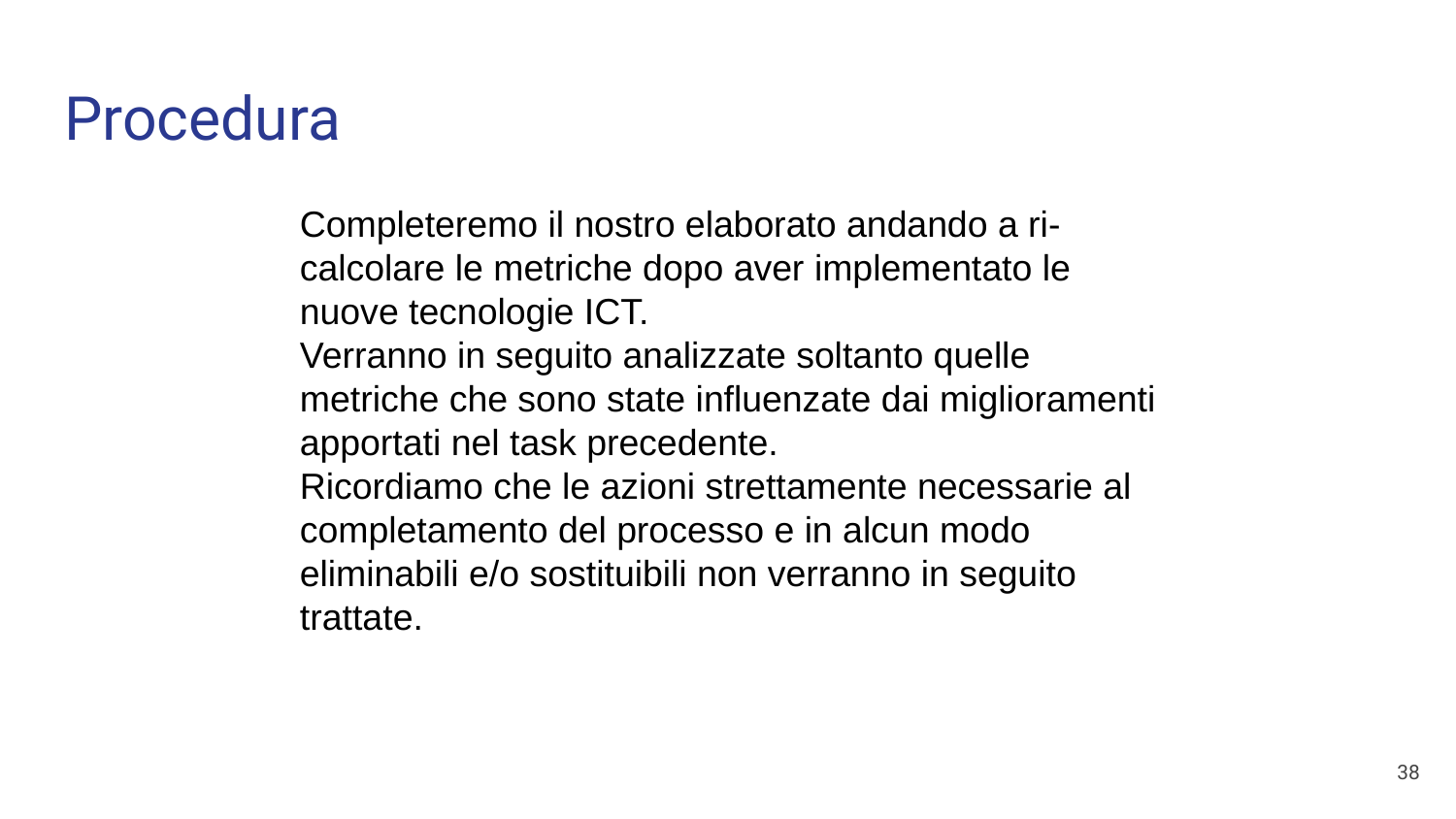

# Procedura
Completeremo il nostro elaborato andando a ri-calcolare le metriche dopo aver implementato le nuove tecnologie ICT.
Verranno in seguito analizzate soltanto quelle metriche che sono state influenzate dai miglioramenti apportati nel task precedente.
Ricordiamo che le azioni strettamente necessarie al completamento del processo e in alcun modo eliminabili e/o sostituibili non verranno in seguito trattate.

38